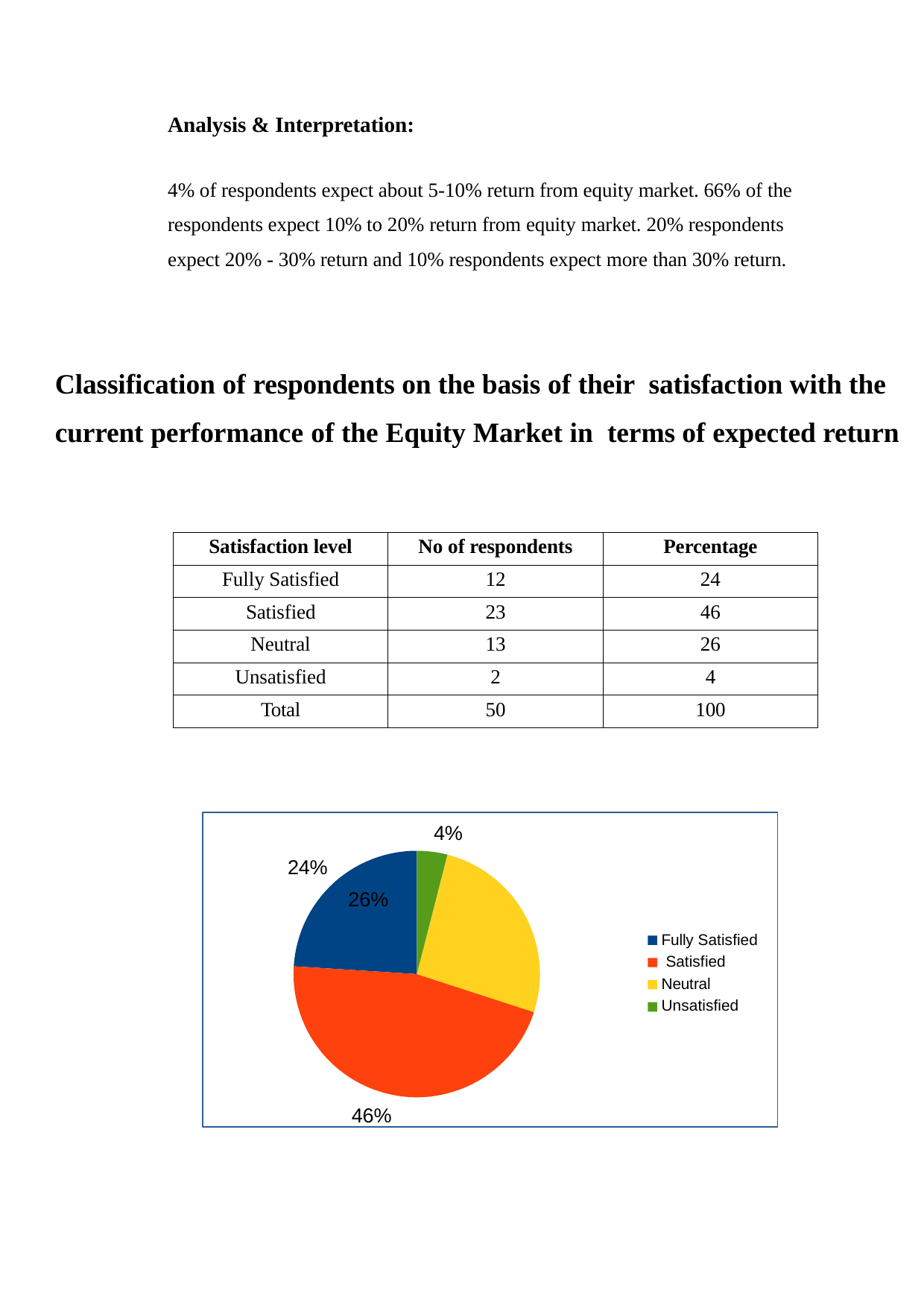

Analysis & Interpretation:

4% of respondents expect about 5-10% return from equity market. 66% of the  respondents expect 10% to 20% return from equity market. 20% respondents  expect 20% - 30% return and 10% respondents expect more than 30% return.

Classification of respondents on the basis of their  satisfaction with the current performance of the Equity Market in  terms of expected return
| Satisfaction level | No of respondents | Percentage |
| --- | --- | --- |
| Fully Satisfied | 12 | 24 |
| Satisfied | 23 | 46 |
| Neutral | 13 | 26 |
| Unsatisfied | 2 | 4 |
| Total | 50 | 100 |
4%
24%
26%
Fully Satisfied  Satisfied  Neutral  Unsatisfied

46%